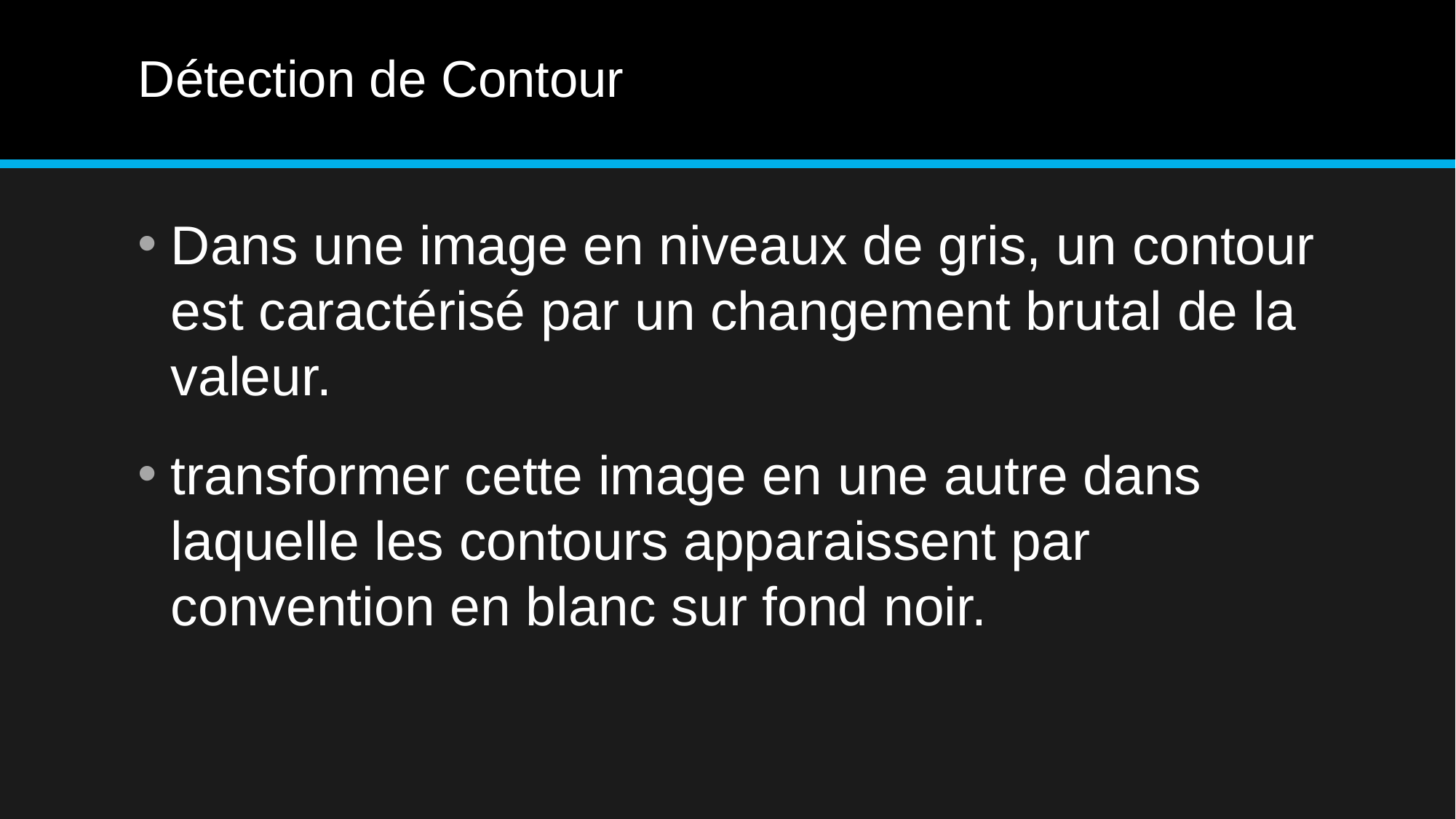

# Détection de Contour
Dans une image en niveaux de gris, un contour est caractérisé par un changement brutal de la valeur.
transformer cette image en une autre dans laquelle les contours apparaissent par convention en blanc sur fond noir.